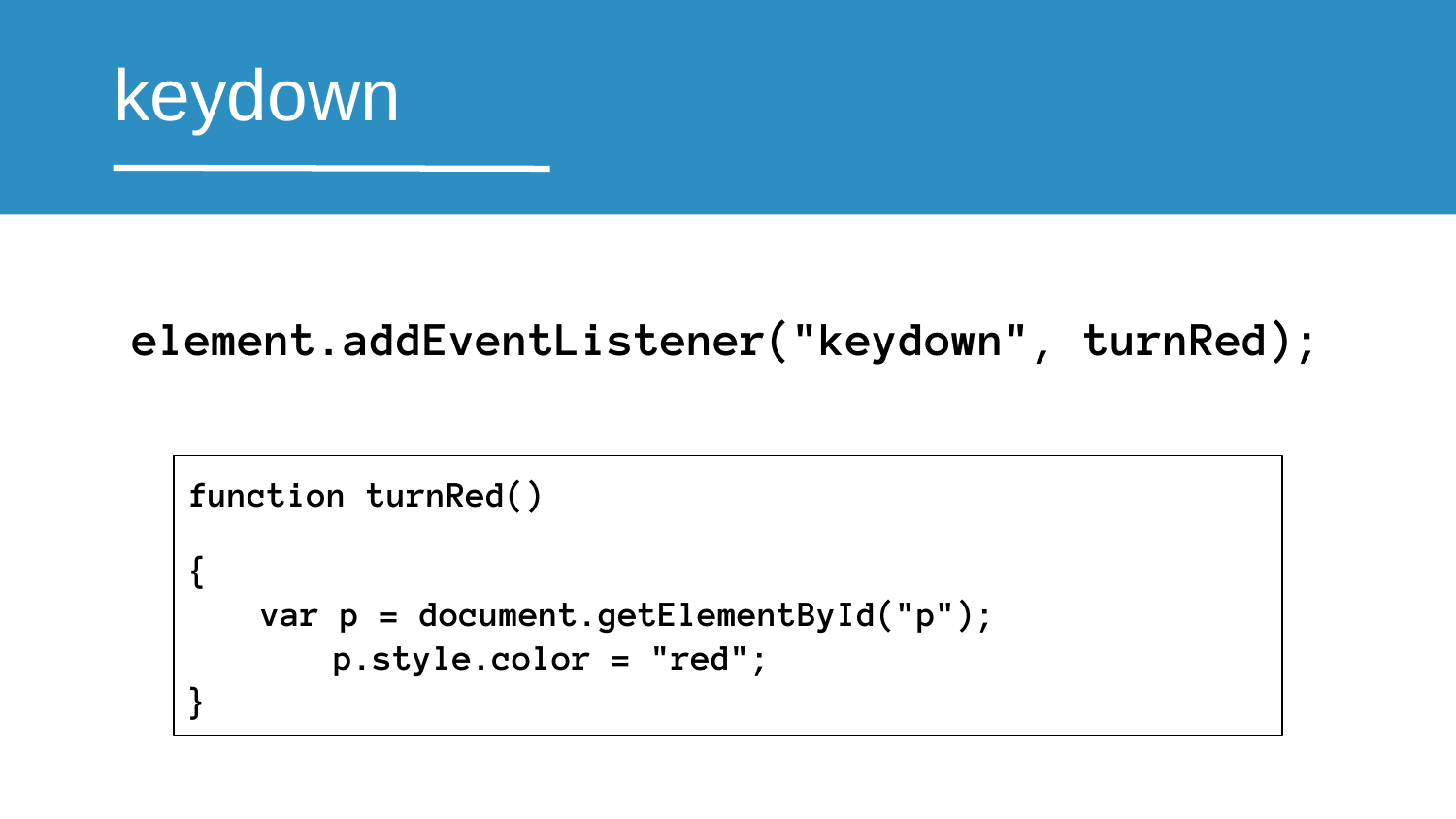

# keydown
element.addEventListener("keydown", turnRed);

function turnRed()
{
var p = document.getElementById("p");
	p.style.color = "red";
}